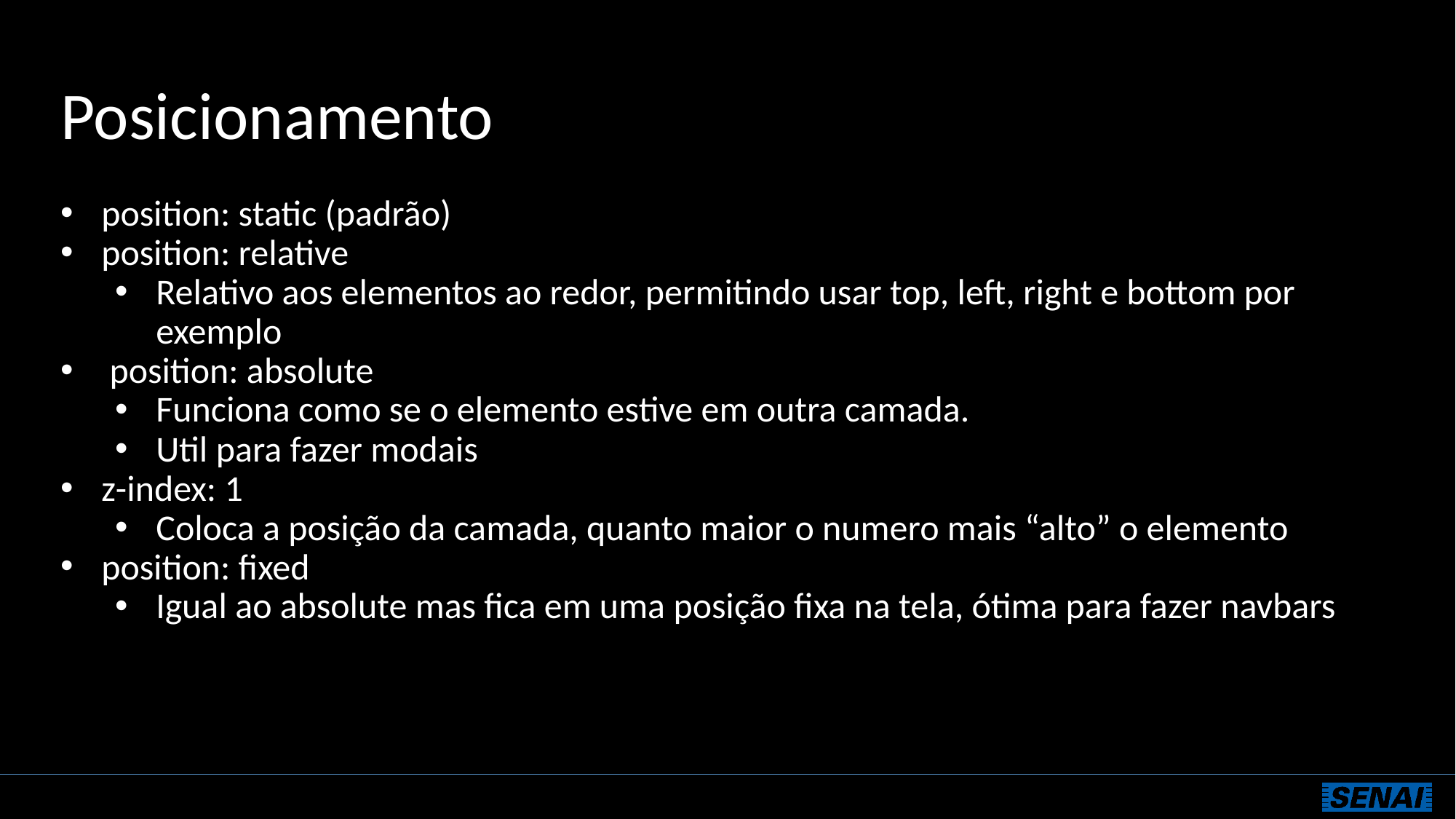

# Posicionamento

position: static (padrão)
position: relative
Relativo aos elementos ao redor, permitindo usar top, left, right e bottom por exemplo
 position: absolute
Funciona como se o elemento estive em outra camada.
Util para fazer modais
z-index: 1
Coloca a posição da camada, quanto maior o numero mais “alto” o elemento
position: fixed
Igual ao absolute mas fica em uma posição fixa na tela, ótima para fazer navbars